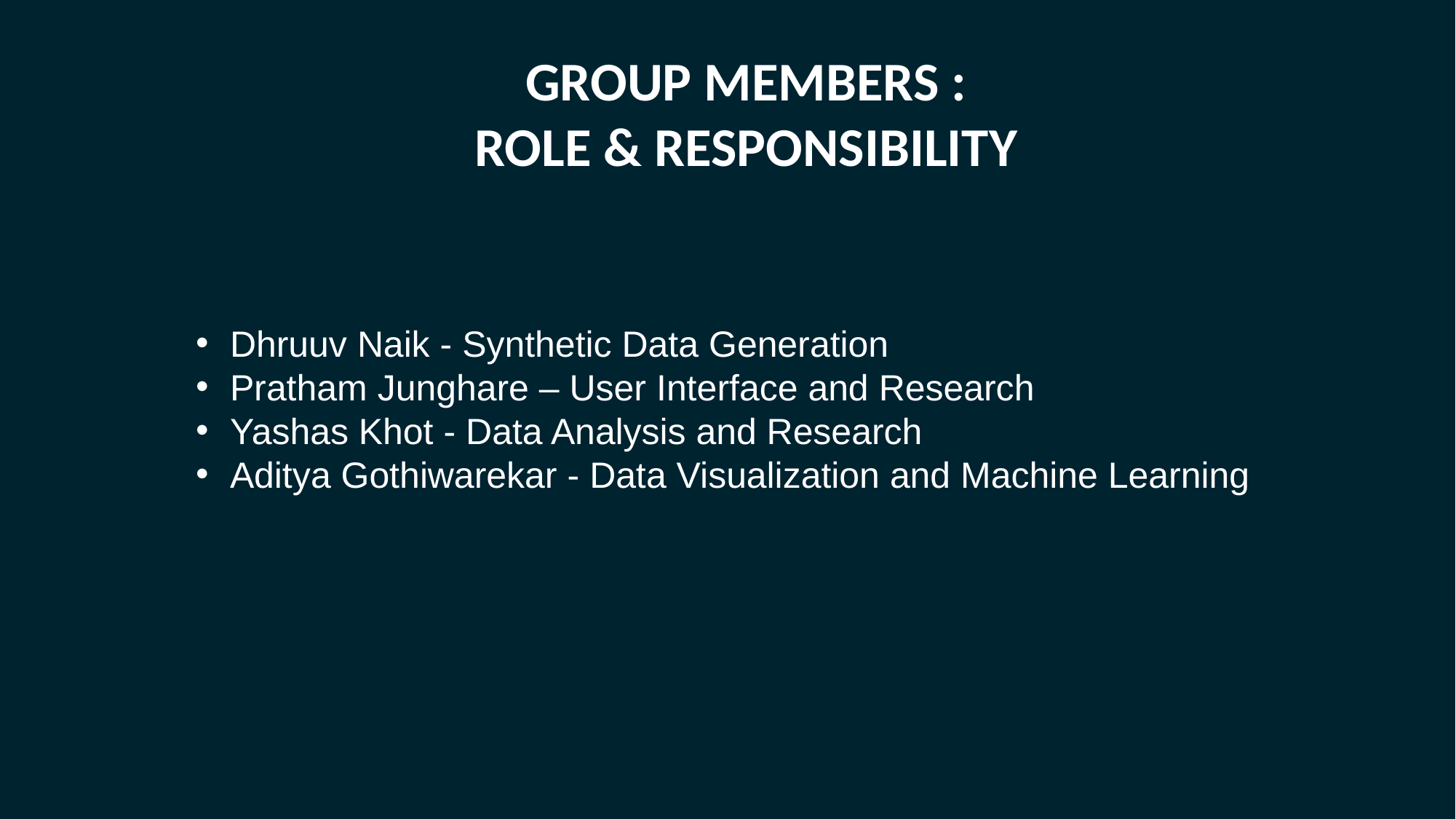

GROUP MEMBERS :
ROLE & RESPONSIBILITY

Dhruuv Naik - Synthetic Data Generation
Pratham Junghare – User Interface and Research
Yashas Khot - Data Analysis and Research
Aditya Gothiwarekar - Data Visualization and Machine Learning